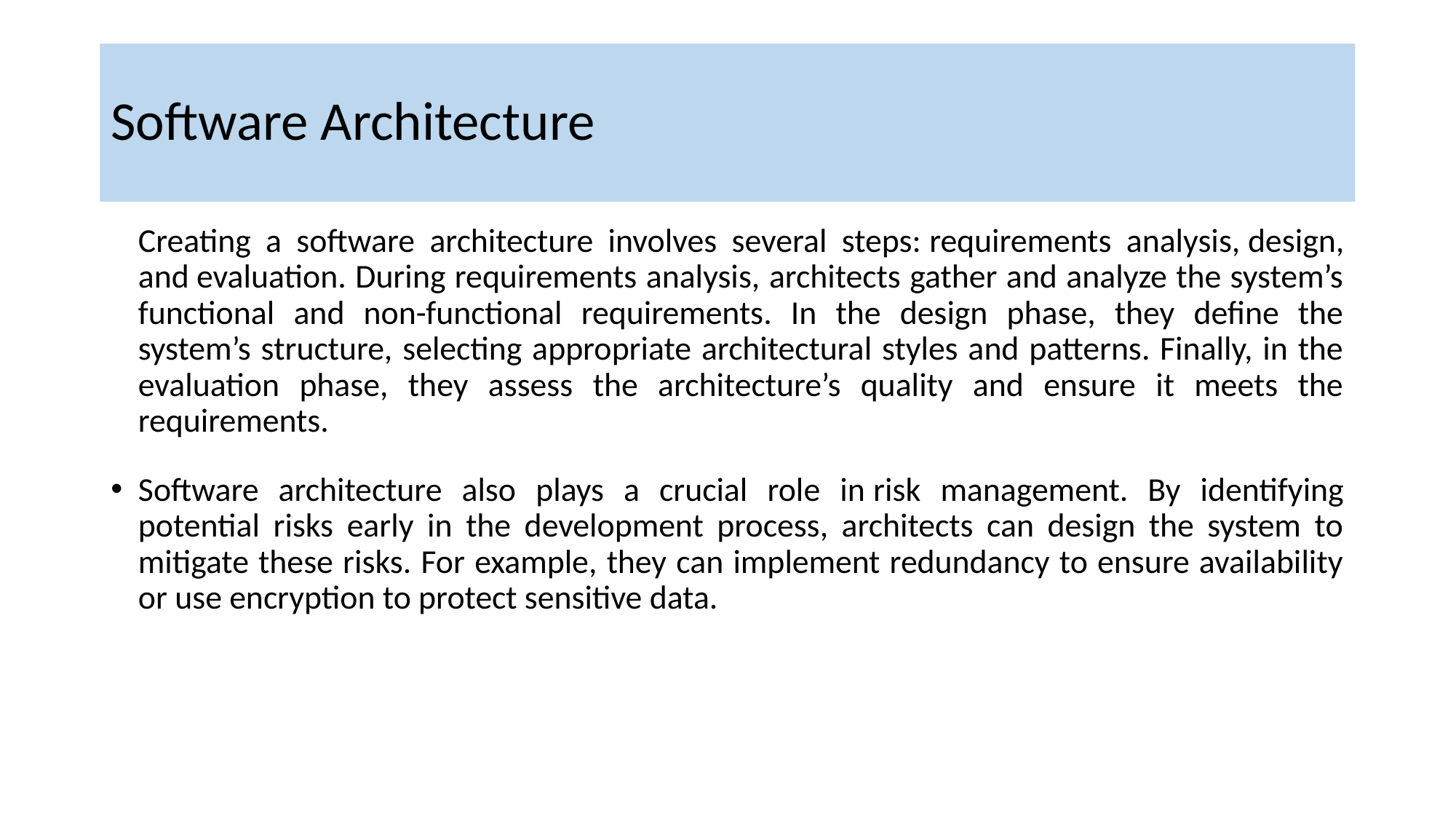

# Software Architecture
Creating a software architecture involves several steps: requirements analysis, design, and evaluation. During requirements analysis, architects gather and analyze the system’s functional and non-functional requirements. In the design phase, they define the system’s structure, selecting appropriate architectural styles and patterns. Finally, in the evaluation phase, they assess the architecture’s quality and ensure it meets the requirements.
Software architecture also plays a crucial role in risk management. By identifying potential risks early in the development process, architects can design the system to mitigate these risks. For example, they can implement redundancy to ensure availability or use encryption to protect sensitive data.